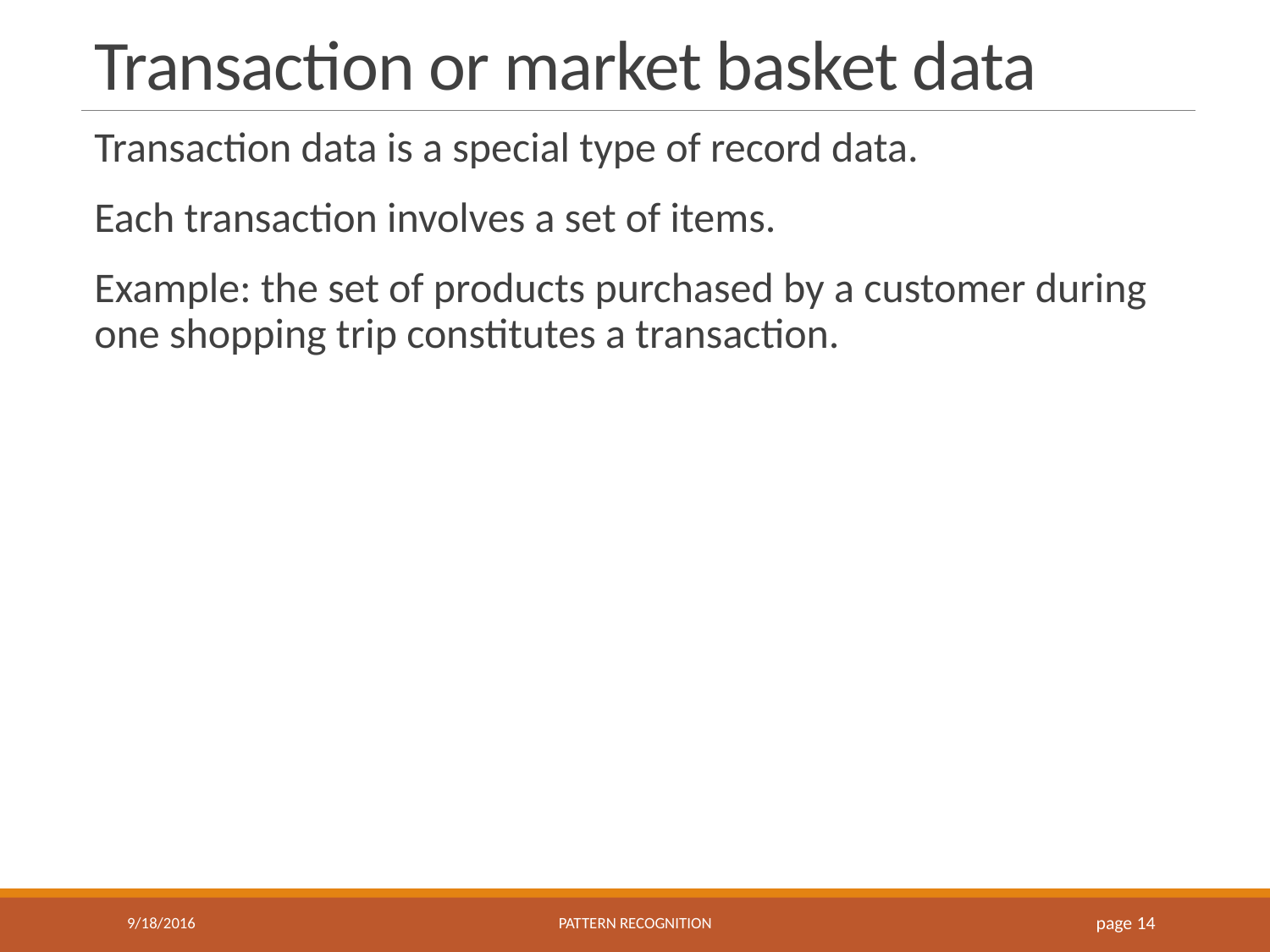

# Transaction or market basket data
Transaction data is a special type of record data.
Each transaction involves a set of items.
Example: the set of products purchased by a customer during one shopping trip constitutes a transaction.
9/18/2016
Pattern recognition
page 14